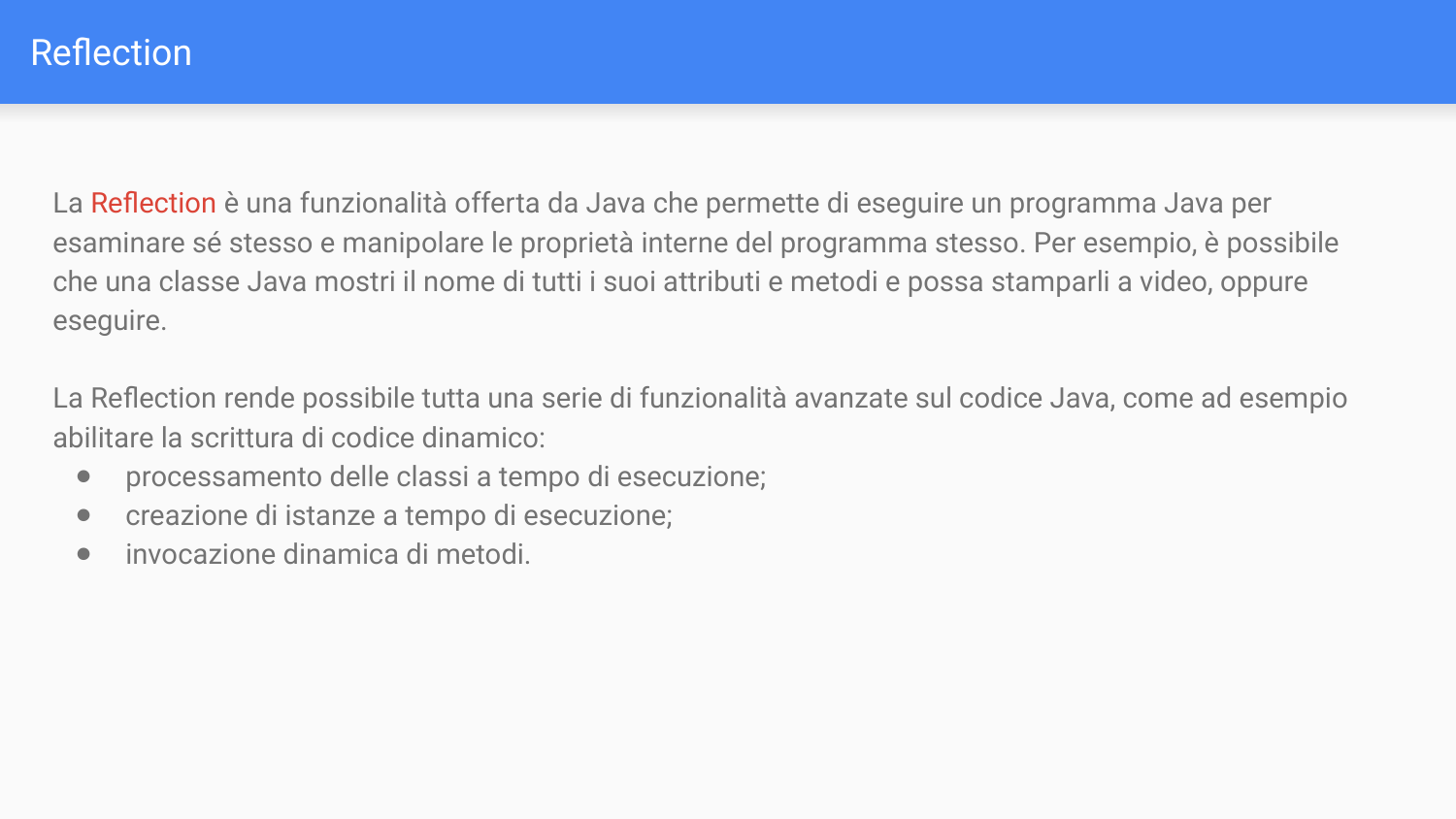

# Reflection
La Reflection è una funzionalità offerta da Java che permette di eseguire un programma Java per esaminare sé stesso e manipolare le proprietà interne del programma stesso. Per esempio, è possibile che una classe Java mostri il nome di tutti i suoi attributi e metodi e possa stamparli a video, oppure eseguire.

La Reflection rende possibile tutta una serie di funzionalità avanzate sul codice Java, come ad esempio abilitare la scrittura di codice dinamico:
processamento delle classi a tempo di esecuzione;
creazione di istanze a tempo di esecuzione;
invocazione dinamica di metodi.